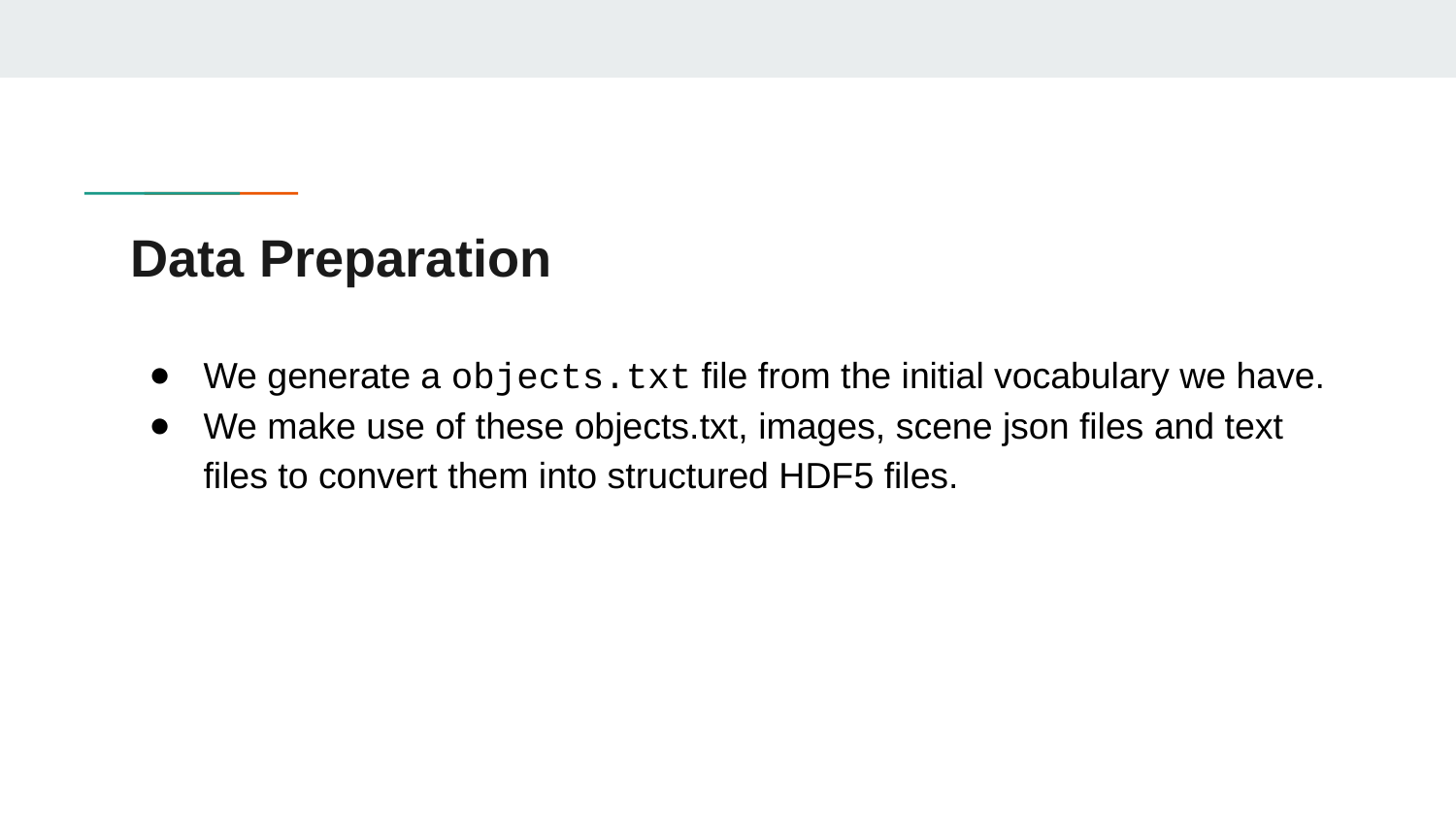

# Data Preparation
We generate a objects.txt file from the initial vocabulary we have.
We make use of these objects.txt, images, scene json files and text files to convert them into structured HDF5 files.